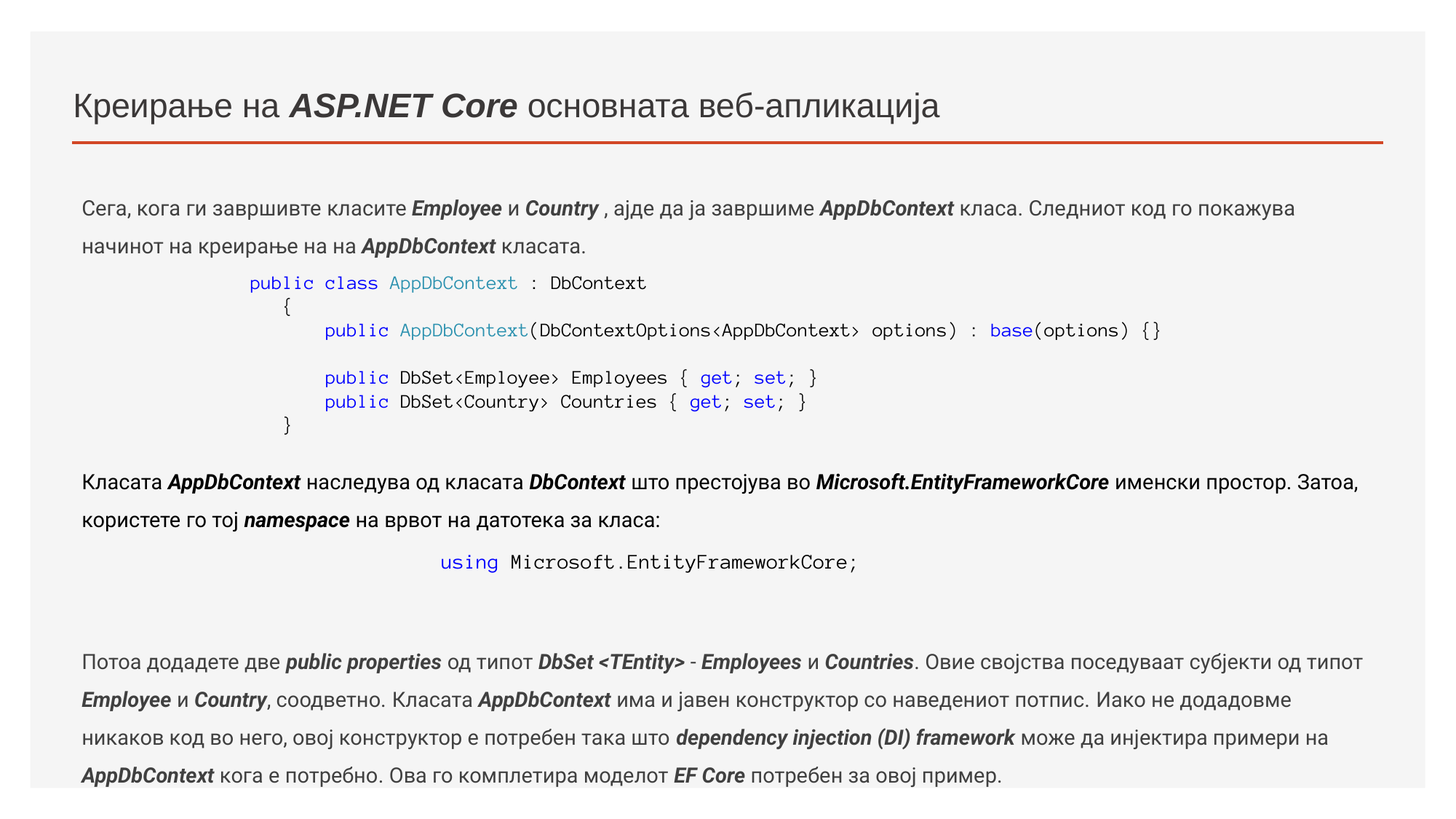

# Креирање на ASP.NET Core основната веб-апликација
Сега, кога ги завршивте класите Employee и Country , ајде да ја завршиме AppDbContext класа. Следниот код го покажува начинот на креирање на на AppDbContext класата.
 public class AppDbContext : DbContext
    {
        public AppDbContext(DbContextOptions<AppDbContext> options) : base(options) {}

        public DbSet<Employee> Employees { get; set; }
        public DbSet<Country> Countries { get; set; }
    }
Класата AppDbContext наследува од класата DbContext што престојува во Microsoft.EntityFrameworkCore именски простор. Затоа, користете го тој namespace на врвот на датотека за класа:

Потоа додадете две public properties од типот DbSet <TEntity> - Employees и Countries. Овие својства поседуваат субјекти од типот Employee и Country, соодветно. Класата AppDbContext има и јавен конструктор со наведениот потпис. Иако не додадовме никаков код во него, овој конструктор е потребен така што dependency injection (DI) framework може да инјектира примери на AppDbContext кога е потребно. Ова го комплетира моделот EF Core потребен за овој пример.

using Microsoft.EntityFrameworkCore;